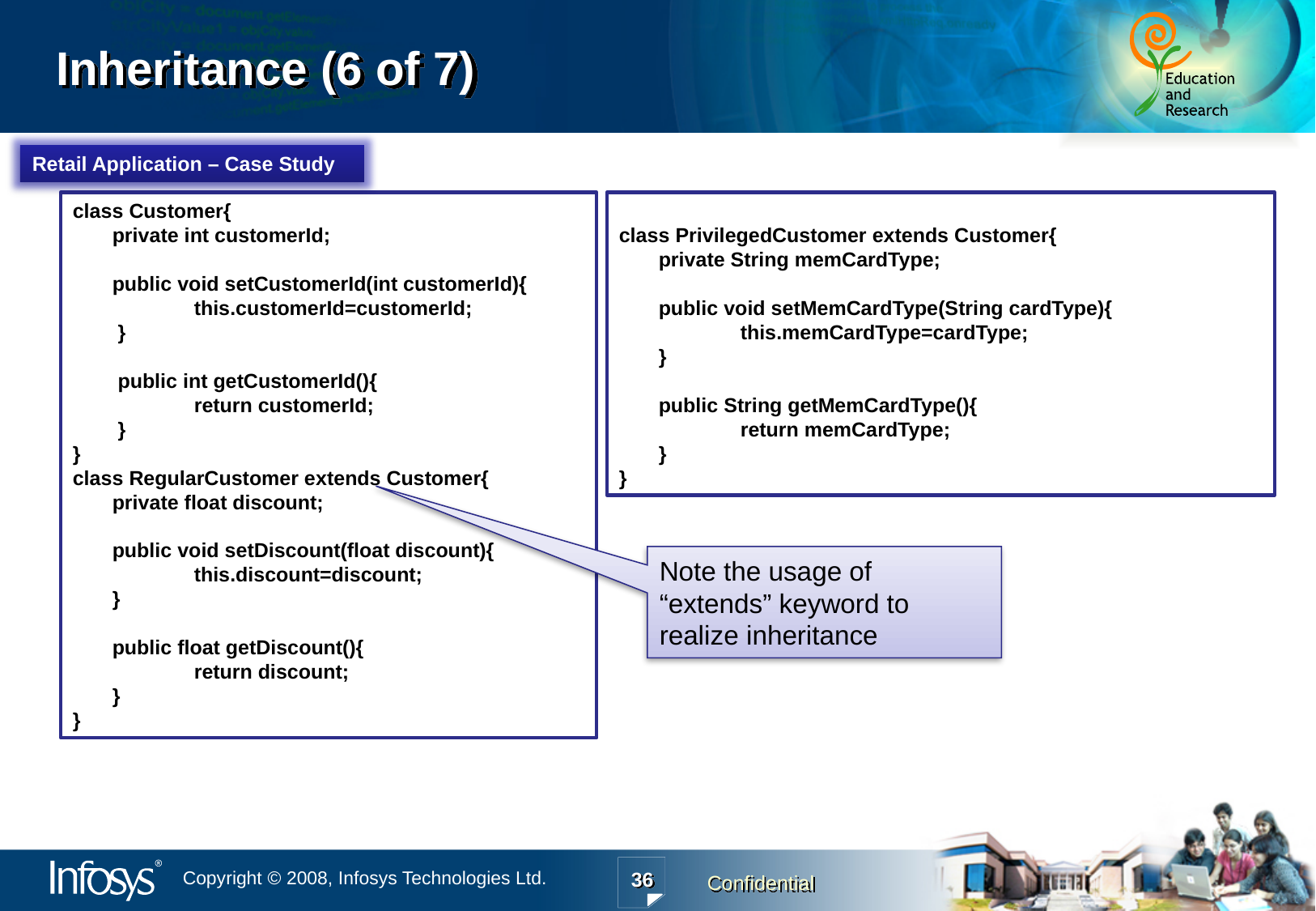

# Inheritance (6 of 7)
Retail Application – Case Study
class Customer{
       private int customerId;

       public void setCustomerId(int customerId){
	this.customerId=customerId;
        }

        public int getCustomerId(){
	return customerId;
        }
}
class RegularCustomer extends Customer{
       private float discount;

       public void setDiscount(float discount){
	this.discount=discount;
       }

       public float getDiscount(){
	return discount;
       }
}

class PrivilegedCustomer extends Customer{
       private String memCardType;

       public void setMemCardType(String cardType){
	this.memCardType=cardType;
       }

       public String getMemCardType(){
	return memCardType;
       }
}
Note the usage of “extends” keyword to realize inheritance
36